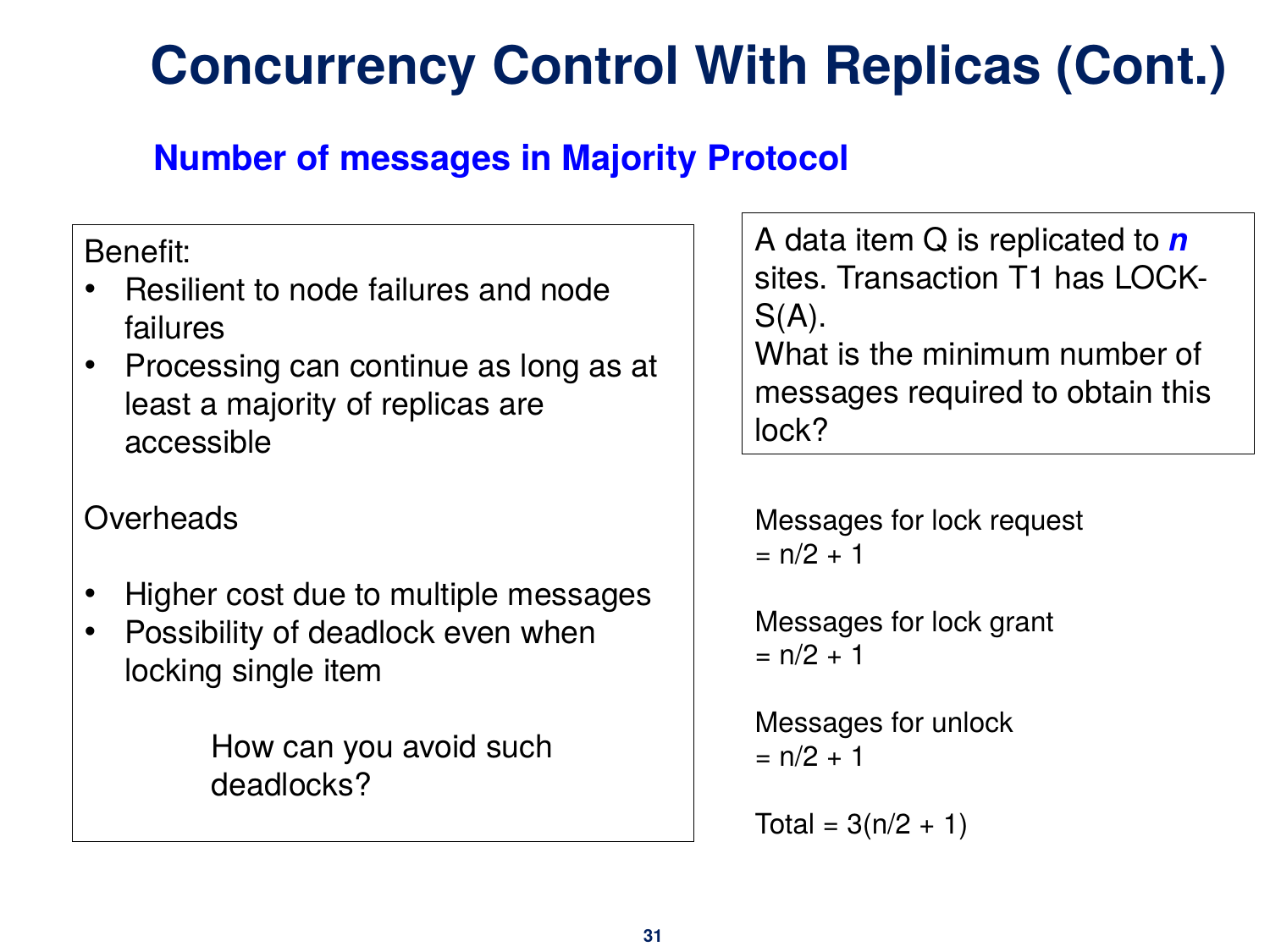

# Concurrency Control With Replicas (Cont.)
Number of messages in Majority Protocol
A data item Q is replicated to n sites. Transaction T1 has LOCK-S(A).
What is the minimum number of messages required to obtain this lock?
Benefit:
Resilient to node failures and node failures
Processing can continue as long as at least a majority of replicas are accessible

Overheads

Higher cost due to multiple messages
Possibility of deadlock even when locking single item

How can you avoid such deadlocks?

Messages for lock request
= n/2 + 1

Messages for lock grant
= n/2 + 1

Messages for unlock
= n/2 + 1

Total = 3(n/2 + 1)